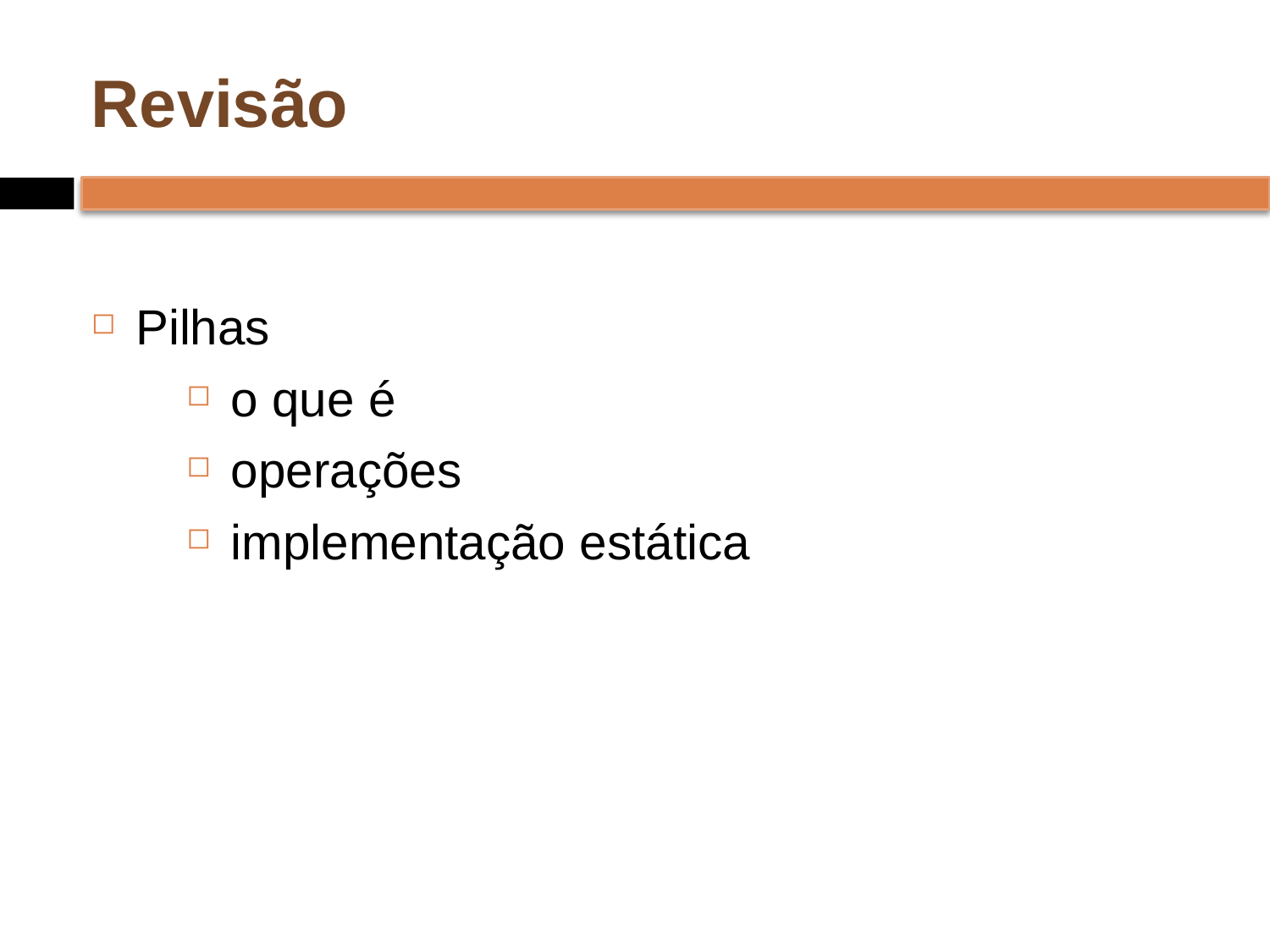

# Revisão

Pilhas
o que é
operações
implementação estática